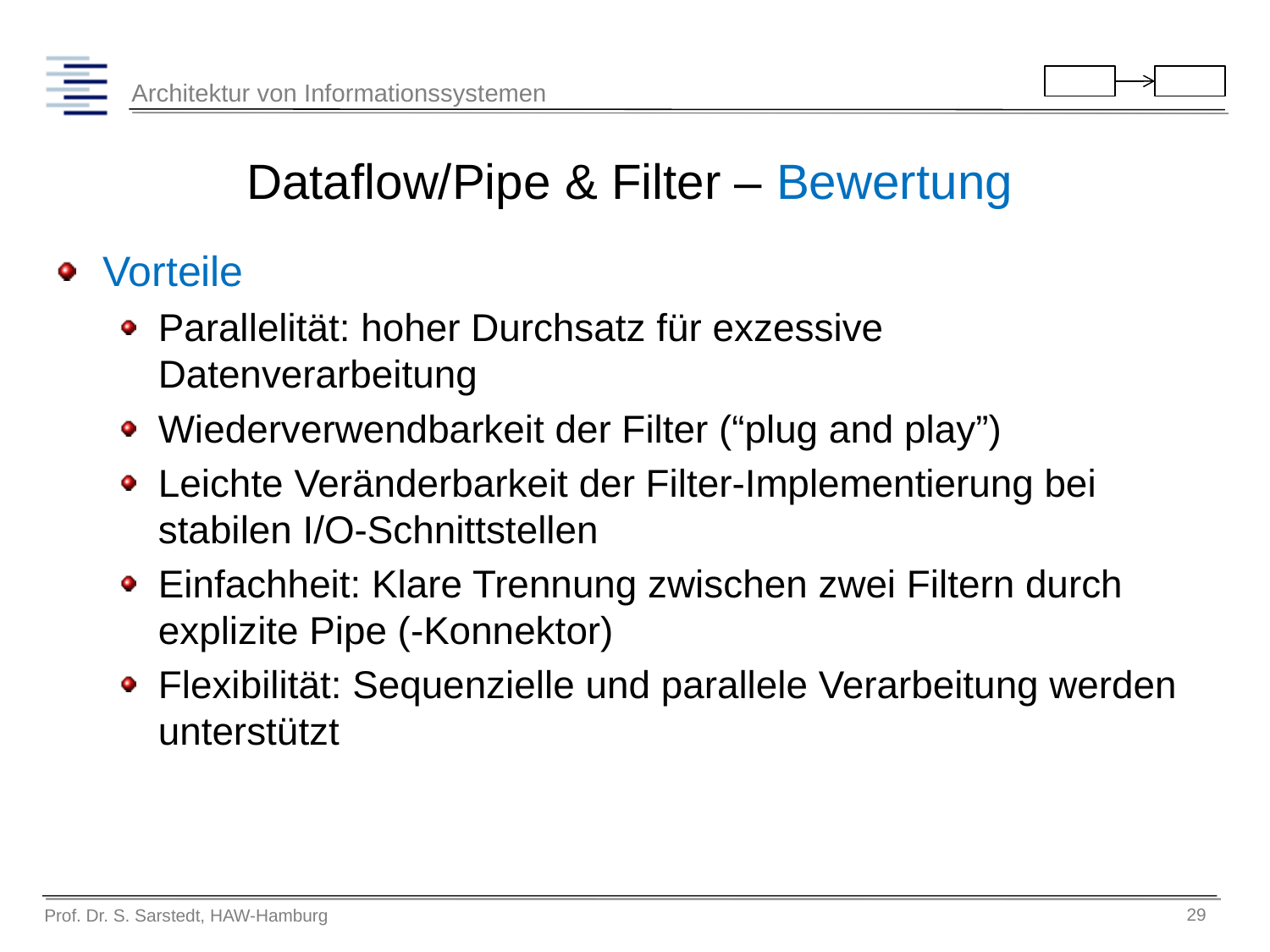

# Dataflow/Pipe & Filter – Bewertung
Vorteile
Parallelität: hoher Durchsatz für exzessive Datenverarbeitung
Wiederverwendbarkeit der Filter (“plug and play”)
Leichte Veränderbarkeit der Filter-Implementierung bei stabilen I/O-Schnittstellen
Einfachheit: Klare Trennung zwischen zwei Filtern durch explizite Pipe (-Konnektor)
Flexibilität: Sequenzielle und parallele Verarbeitung werden unterstützt